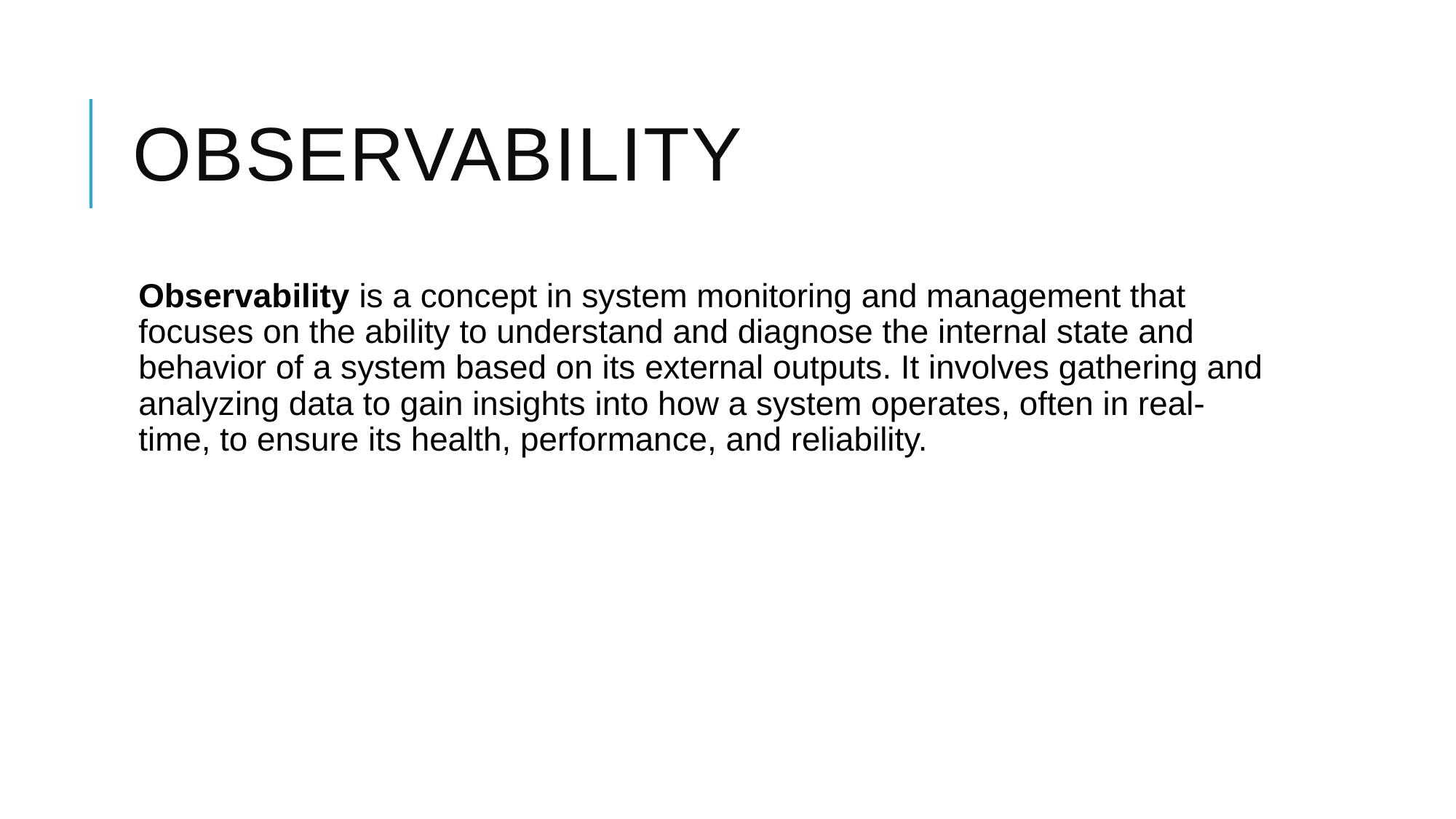

# Observability
Observability is a concept in system monitoring and management that focuses on the ability to understand and diagnose the internal state and behavior of a system based on its external outputs. It involves gathering and analyzing data to gain insights into how a system operates, often in real-time, to ensure its health, performance, and reliability.